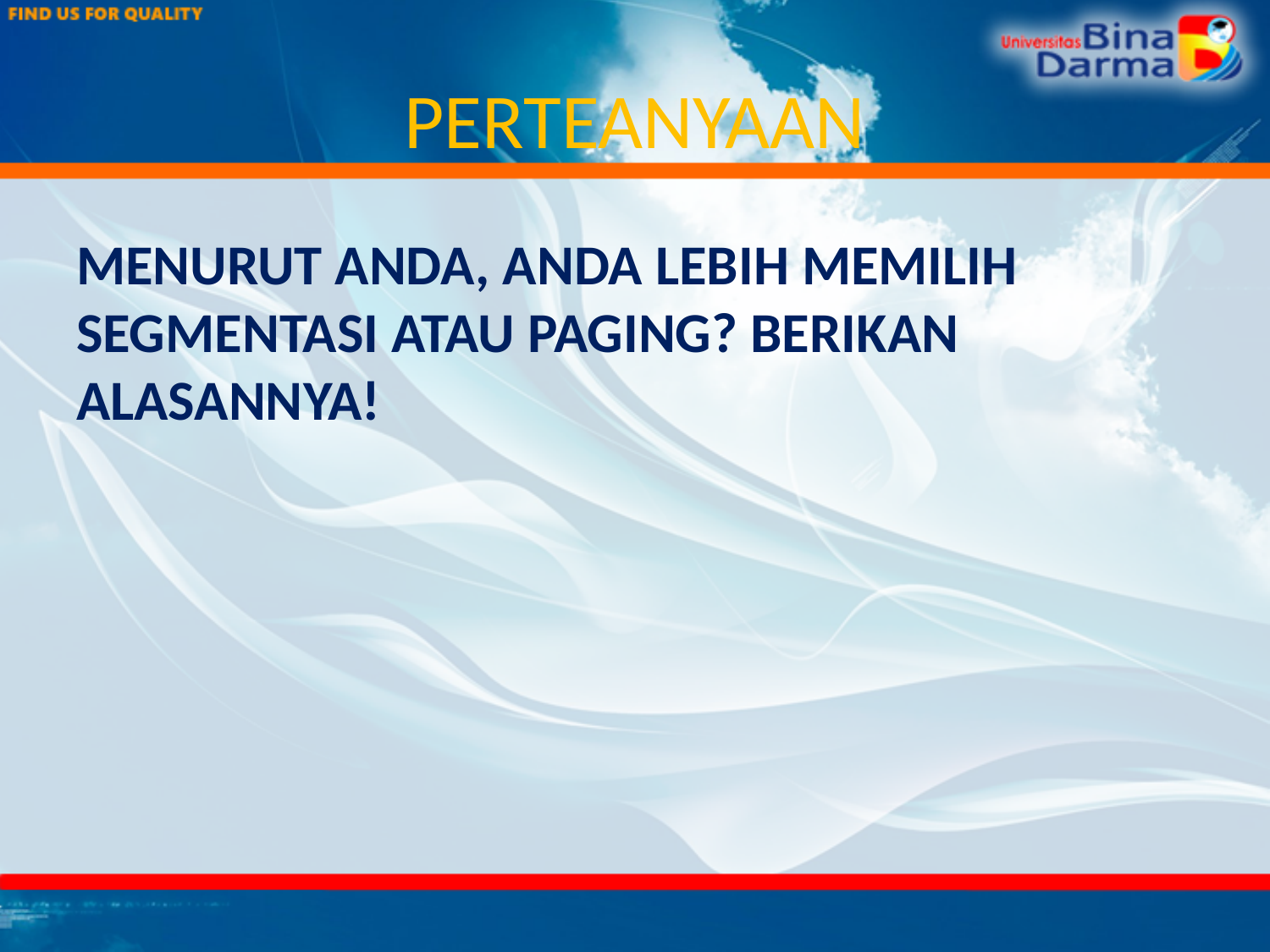

# PERTEANYAAN
MENURUT ANDA, ANDA LEBIH MEMILIH SEGMENTASI ATAU PAGING? BERIKAN ALASANNYA!